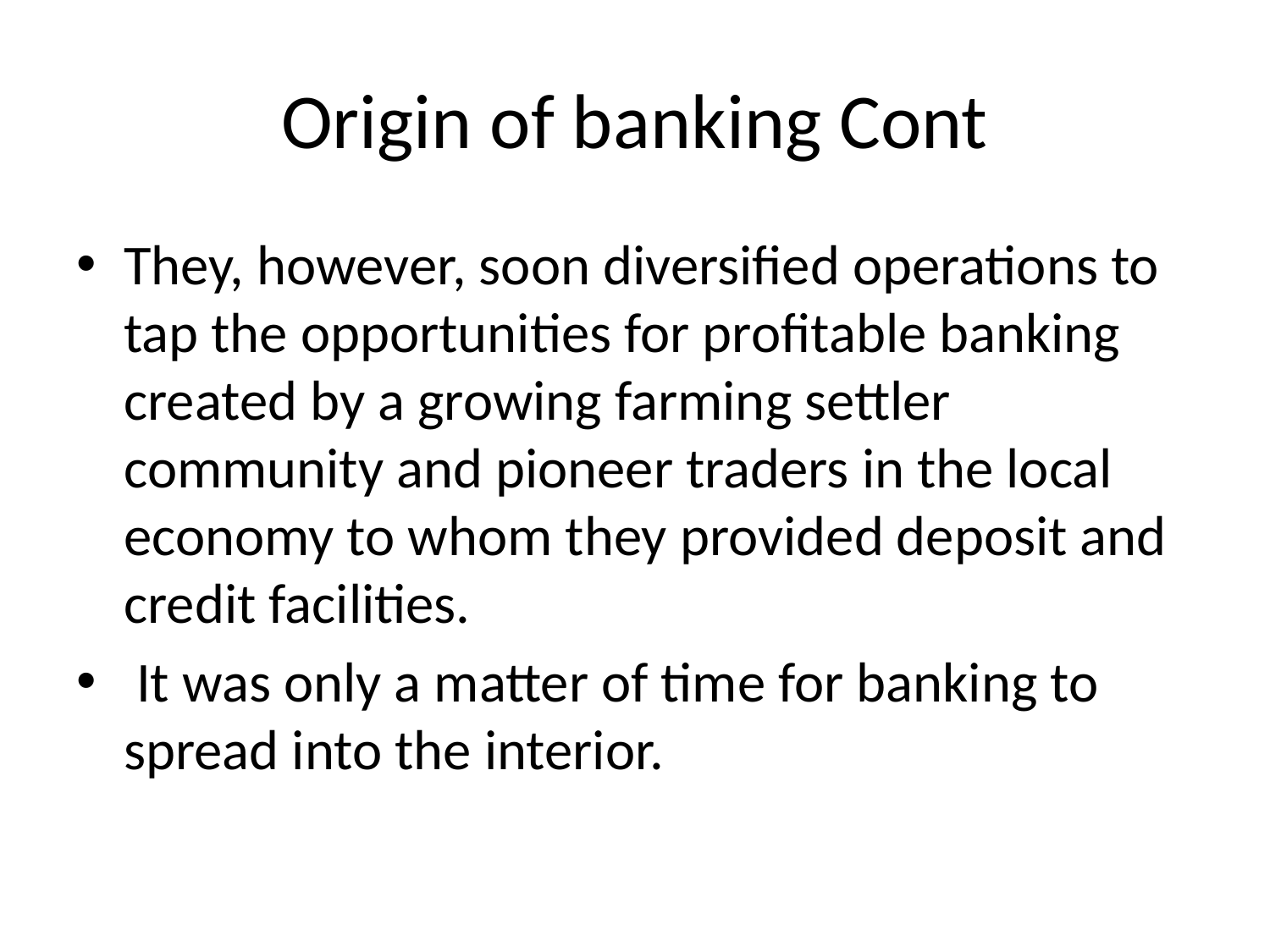

# Origin of banking Cont
They, however, soon diversified operations to tap the opportunities for profitable banking created by a growing farming settler community and pioneer traders in the local economy to whom they provided deposit and credit facilities.
 It was only a matter of time for banking to spread into the interior.